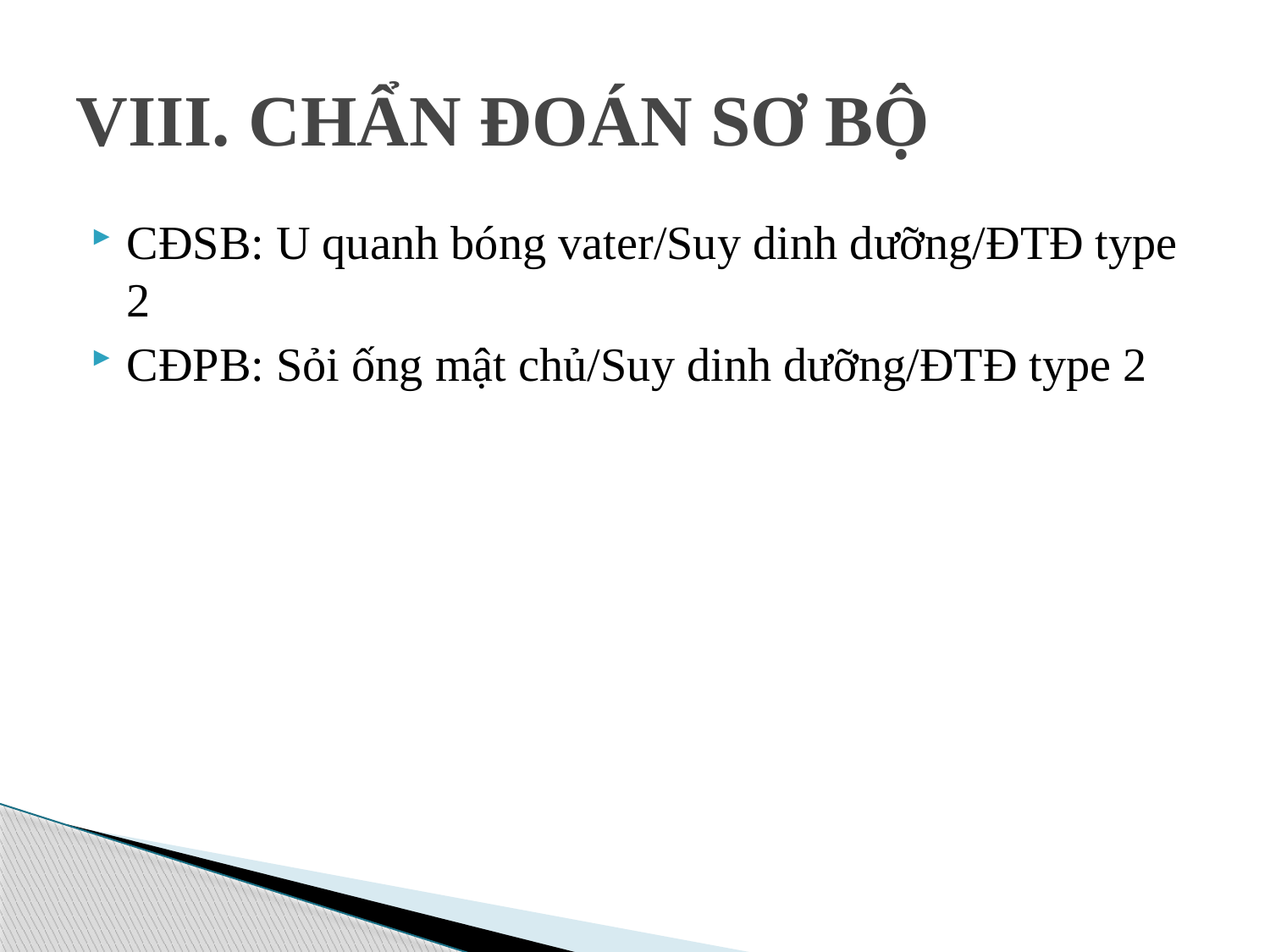

# VIII. CHẨN ĐOÁN SƠ BỘ
CĐSB: U quanh bóng vater/Suy dinh dưỡng/ĐTĐ type 2
CĐPB: Sỏi ống mật chủ/Suy dinh dưỡng/ĐTĐ type 2